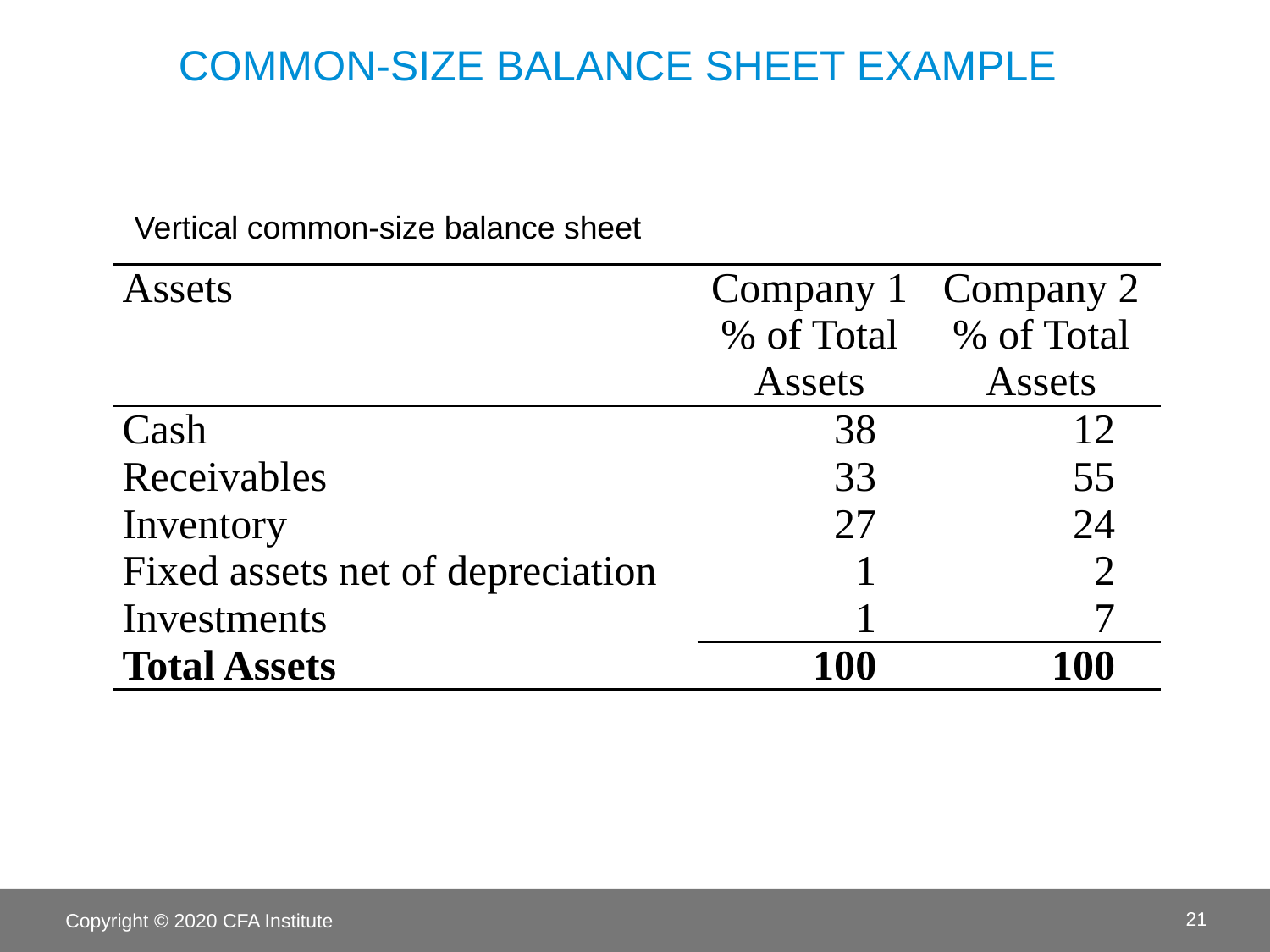

# Common-size Balance Sheet Example
Vertical common-size balance sheet
| Assets | Company 1 % of Total Assets | Company 2 % of Total Assets |
| --- | --- | --- |
| Cash | 38 | 12 |
| Receivables | 33 | 55 |
| Inventory | 27 | 24 |
| Fixed assets net of depreciation | 1 | 2 |
| Investments | 1 | 7 |
| Total Assets | 100 | 100 |
Copyright © 2020 CFA Institute
21